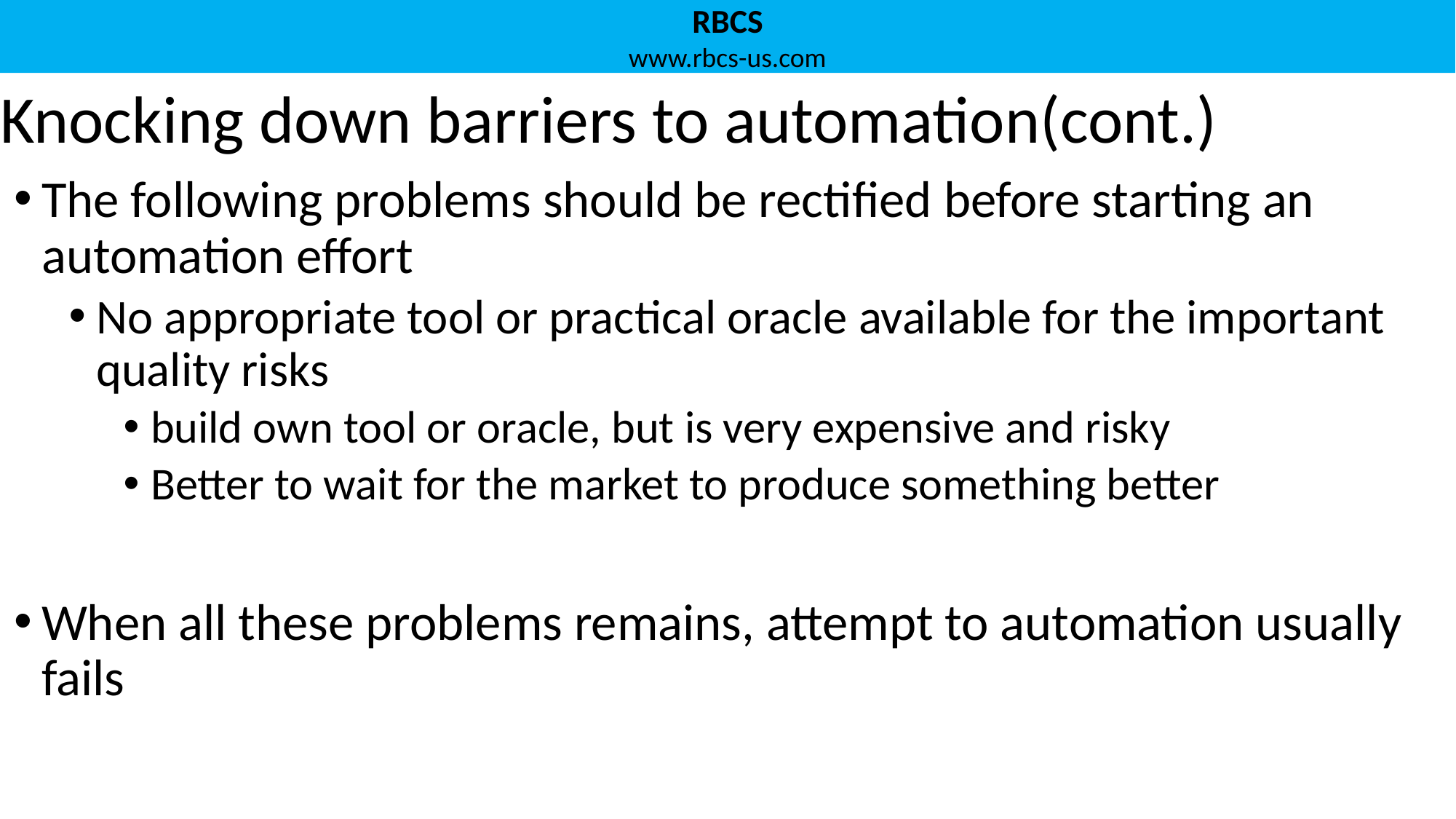

# Knocking down barriers to automation(cont.)
The following problems should be rectified before starting an automation effort
No appropriate tool or practical oracle available for the important quality risks
build own tool or oracle, but is very expensive and risky
Better to wait for the market to produce something better

When all these problems remains, attempt to automation usually fails